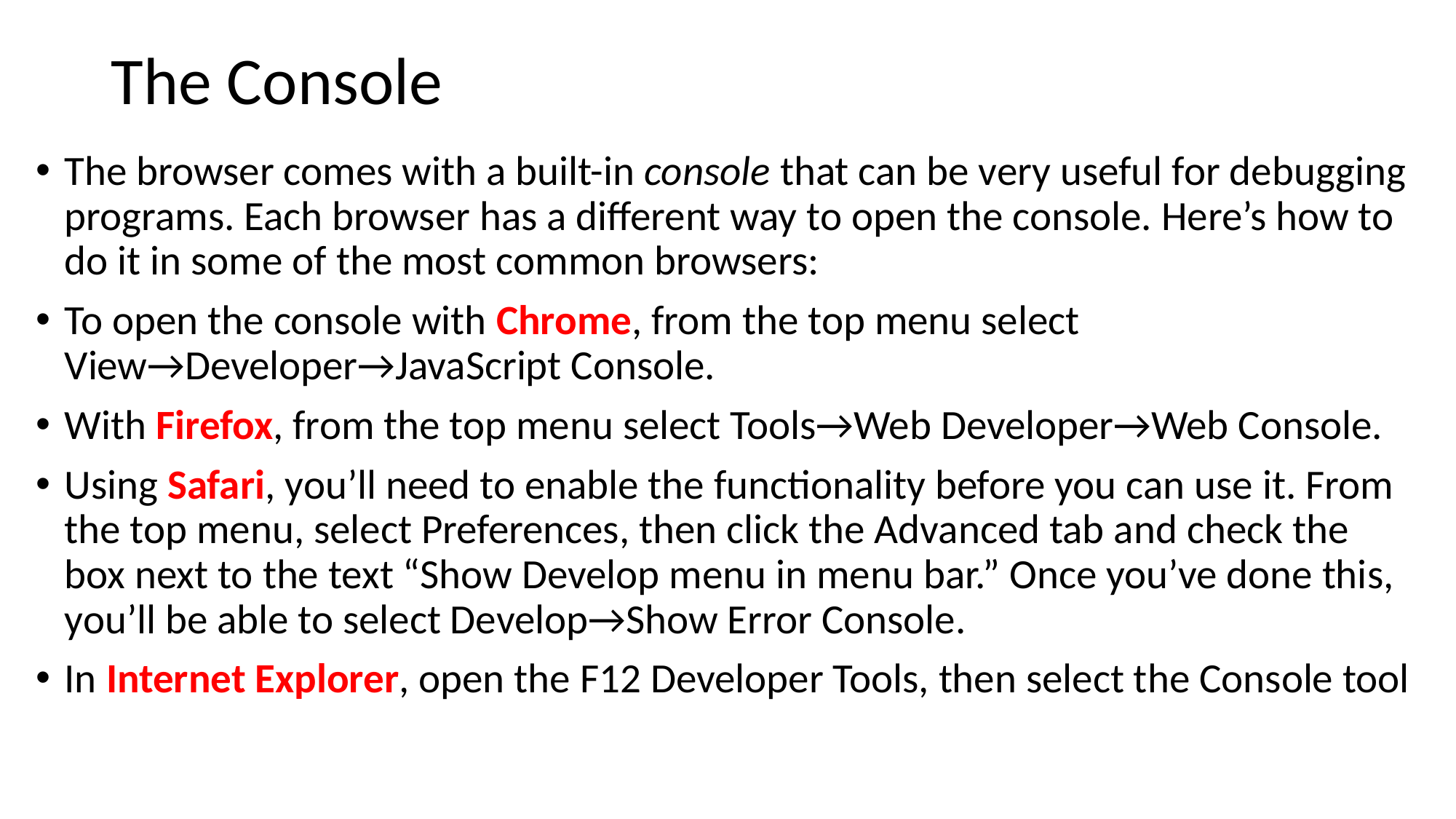

# The Console
The browser comes with a built-in console that can be very useful for debugging programs. Each browser has a different way to open the console. Here’s how to do it in some of the most common browsers:
To open the console with Chrome, from the top menu select View→Developer→JavaScript Console.
With Firefox, from the top menu select Tools→Web Developer→Web Console.
Using Safari, you’ll need to enable the functionality before you can use it. From the top menu, select Preferences, then click the Advanced tab and check the box next to the text “Show Develop menu in menu bar.” Once you’ve done this, you’ll be able to select Develop→Show Error Console.
In Internet Explorer, open the F12 Developer Tools, then select the Console tool